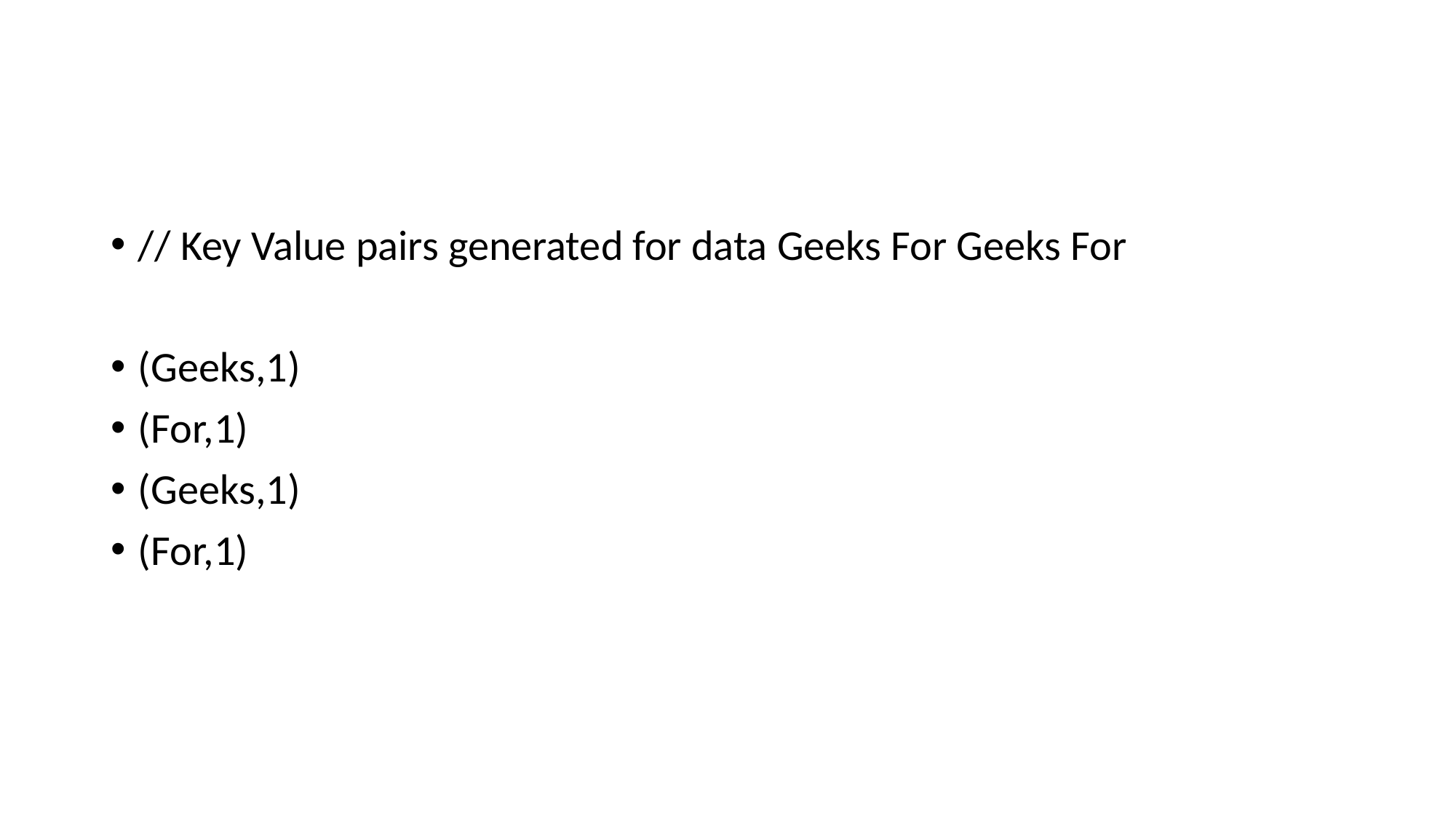

#
// Key Value pairs generated for data Geeks For Geeks For

(Geeks,1)
(For,1)
(Geeks,1)
(For,1)